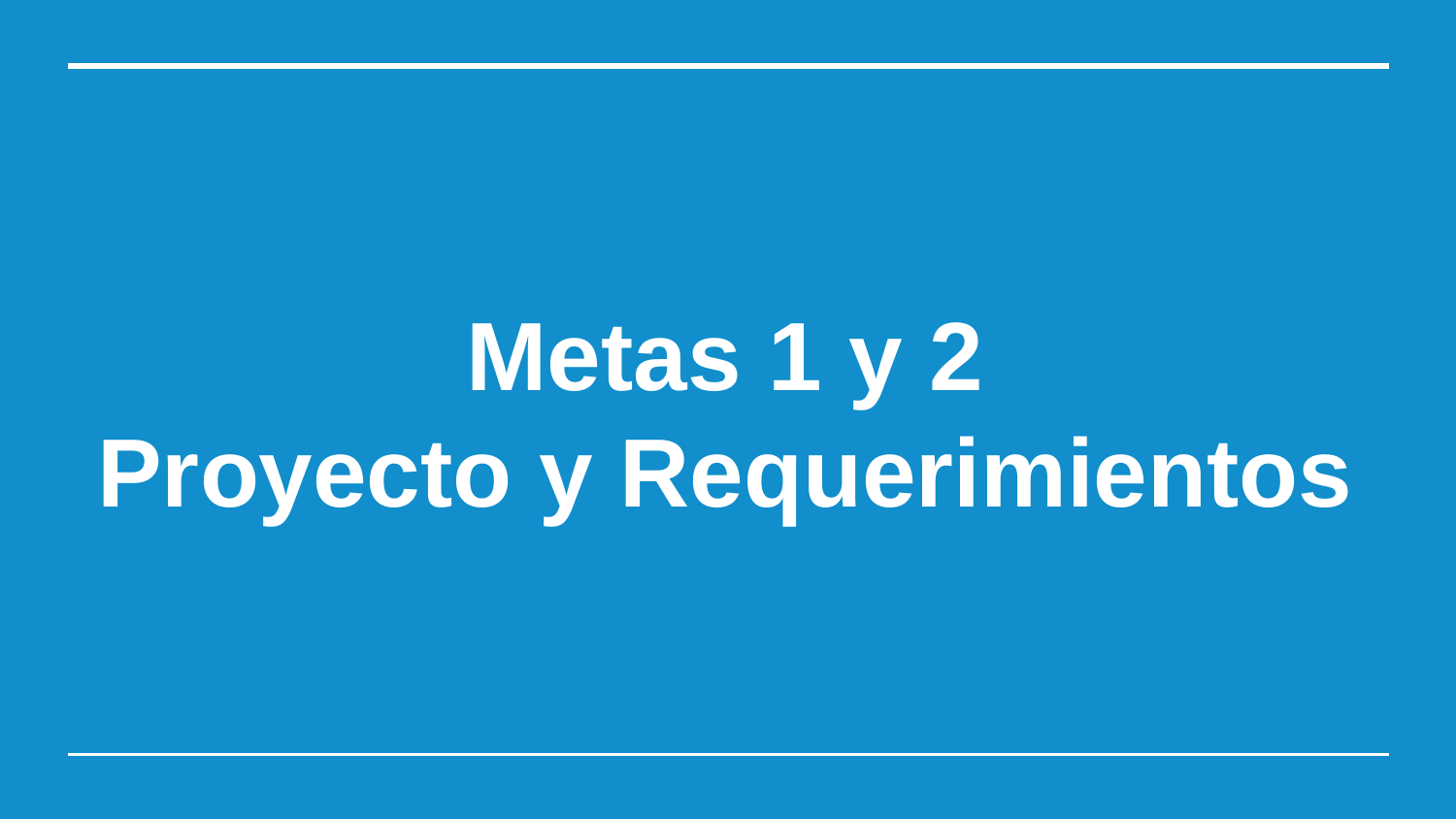

# Metas 1 y 2
Proyecto y Requerimientos